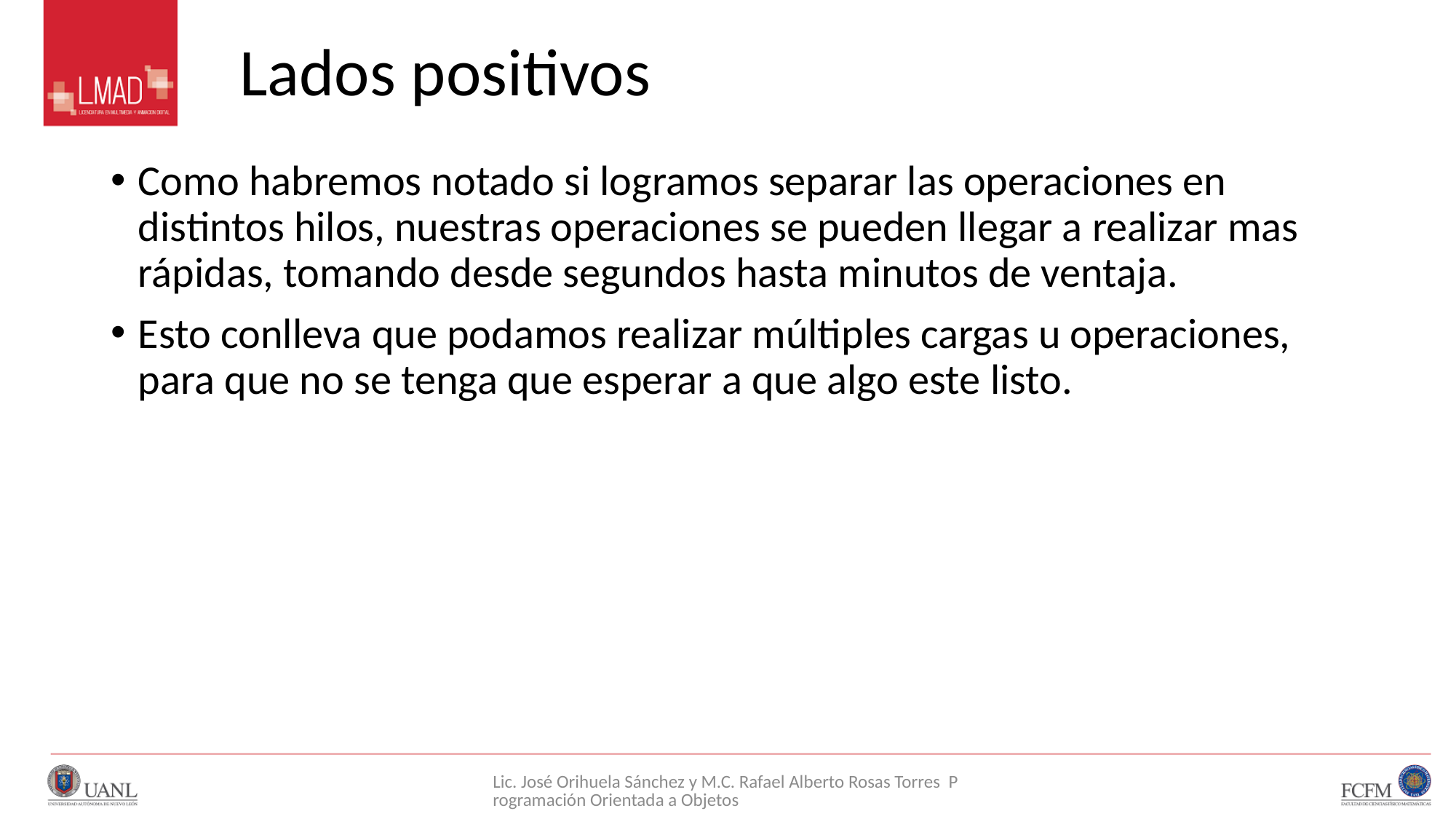

# Lados positivos
Como habremos notado si logramos separar las operaciones en distintos hilos, nuestras operaciones se pueden llegar a realizar mas rápidas, tomando desde segundos hasta minutos de ventaja.
Esto conlleva que podamos realizar múltiples cargas u operaciones, para que no se tenga que esperar a que algo este listo.
Lic. José Orihuela Sánchez y M.C. Rafael Alberto Rosas Torres  Programación Orientada a Objetos